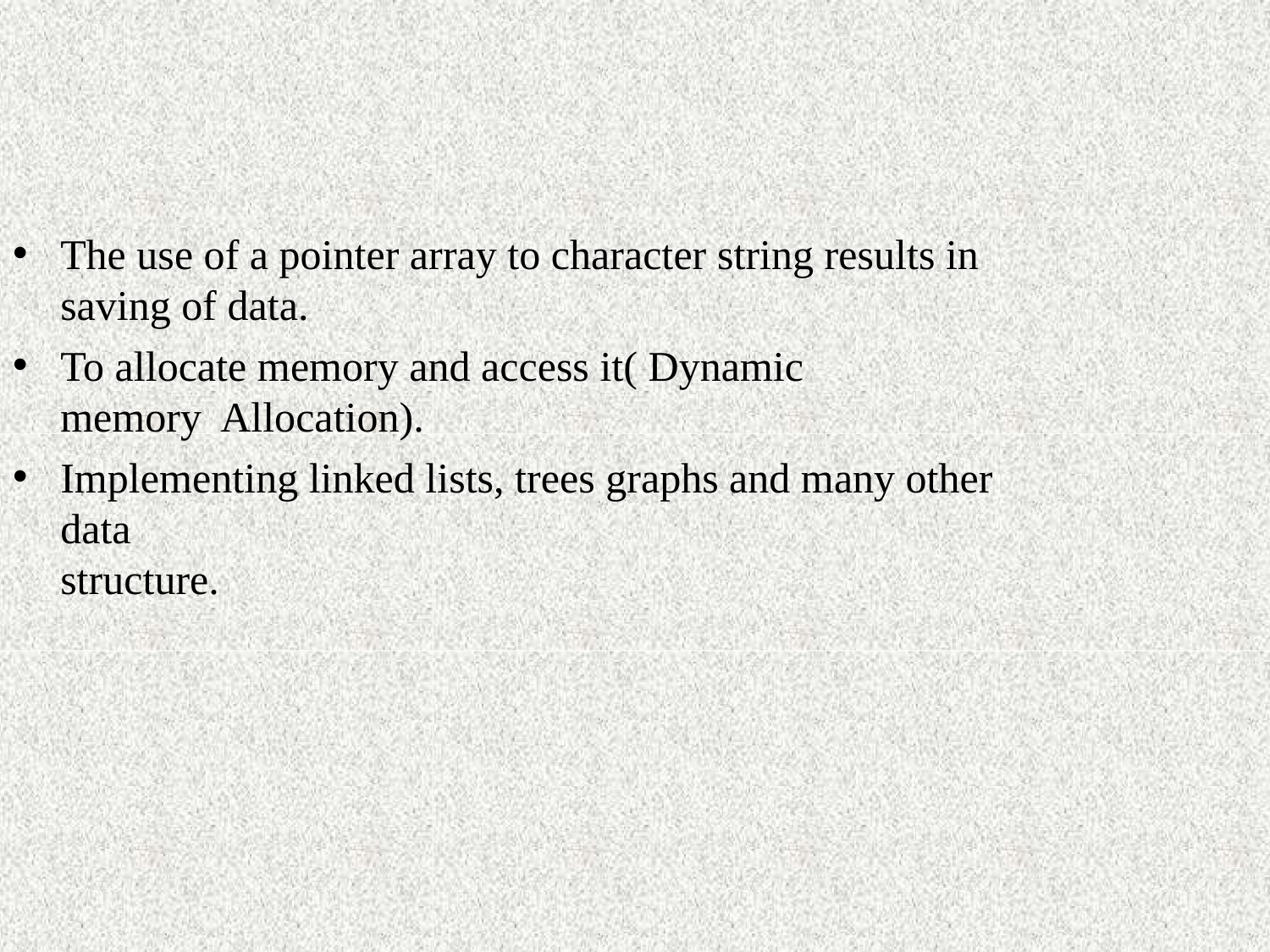

The use of a pointer array to character string results in
saving of data.
To allocate memory and access it( Dynamic memory  Allocation).
Implementing linked lists, trees graphs and many other data
structure.